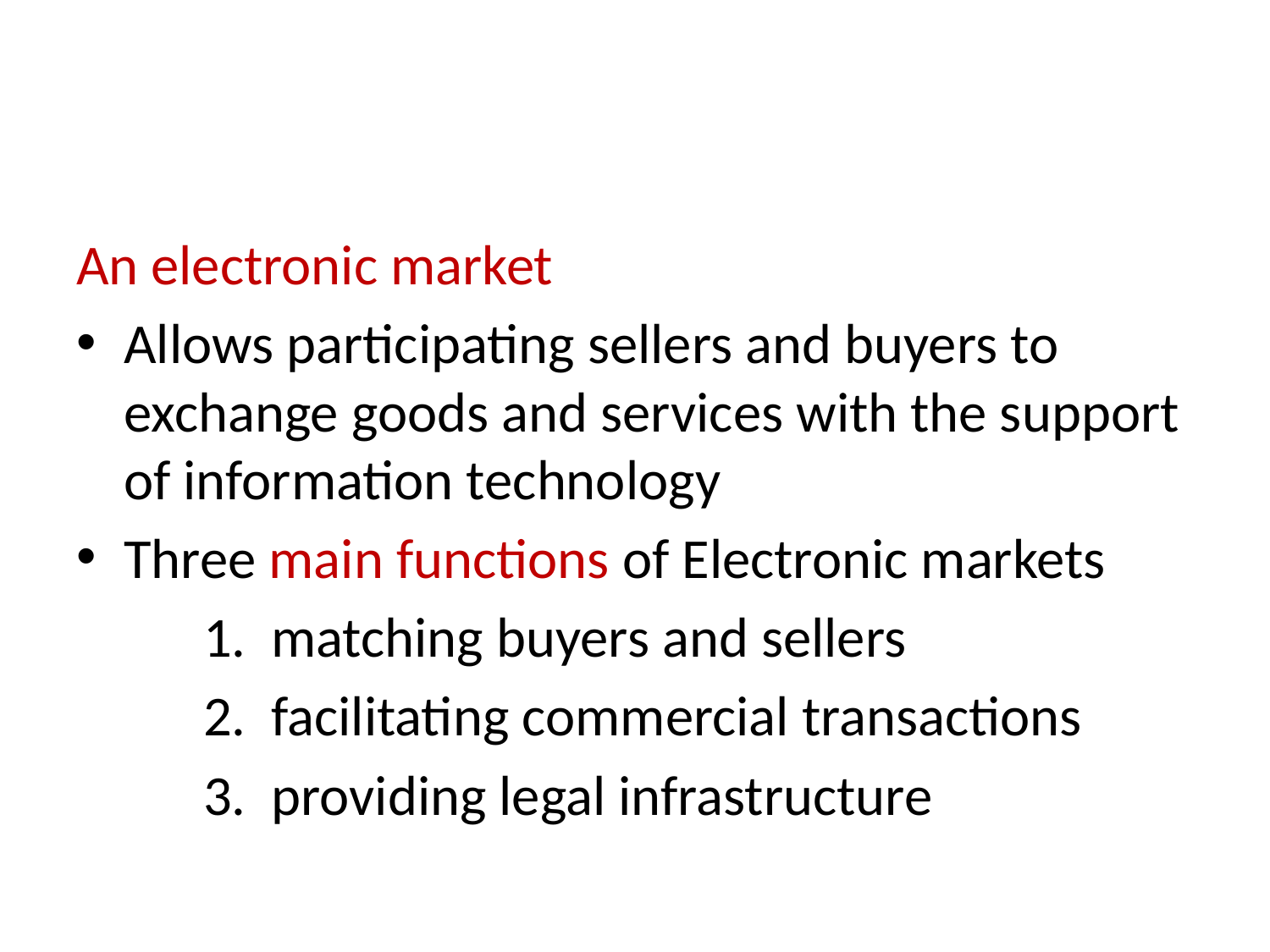

#
An electronic market
Allows participating sellers and buyers to exchange goods and services with the support of information technology
Three main functions of Electronic markets
	1.  matching buyers and sellers
	2.  facilitating commercial transactions
	3.  providing legal infrastructure